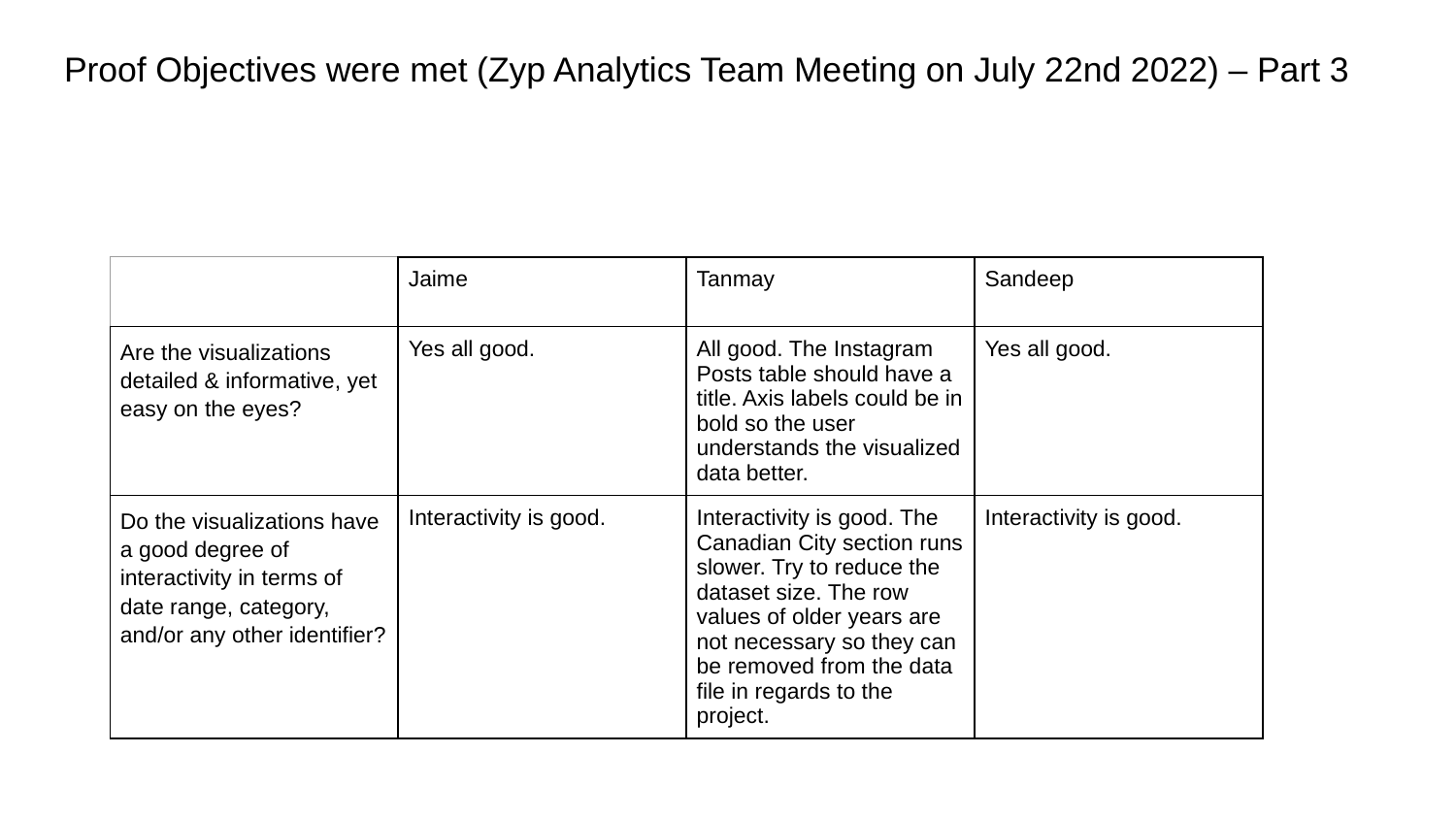

# Proof Objectives were met (Zyp Analytics Team Meeting on July 22nd 2022) – Part 3
|  | Jaime | Tanmay | Sandeep |
| --- | --- | --- | --- |
| Are the visualizations detailed & informative, yet easy on the eyes? | Yes all good. | All good. The Instagram Posts table should have a title. Axis labels could be in bold so the user understands the visualized data better. | Yes all good. |
| Do the visualizations have a good degree of interactivity in terms of date range, category, and/or any other identifier? | Interactivity is good. | Interactivity is good. The Canadian City section runs slower. Try to reduce the dataset size. The row values of older years are not necessary so they can be removed from the data file in regards to the project. | Interactivity is good. |